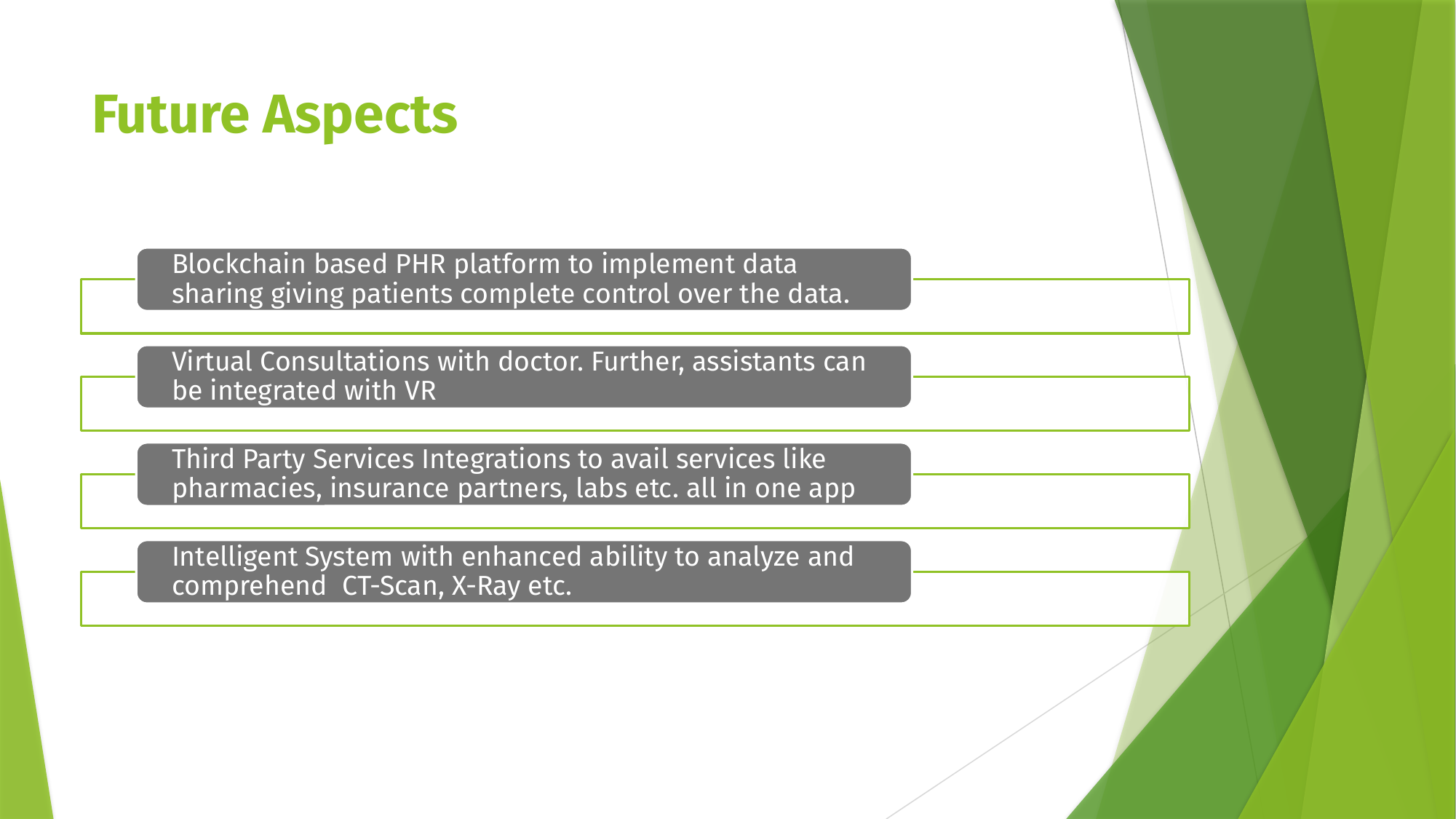

# Future Aspects
Blockchain based PHR platform to implement data sharing giving patients complete control over the data.
Virtual Consultations with doctor. Further, assistants can be integrated with VR
Third Party Services Integrations to avail services like pharmacies, insurance partners, labs etc. all in one app
Intelligent System with enhanced ability to analyze and comprehend  CT-Scan, X-Ray etc.